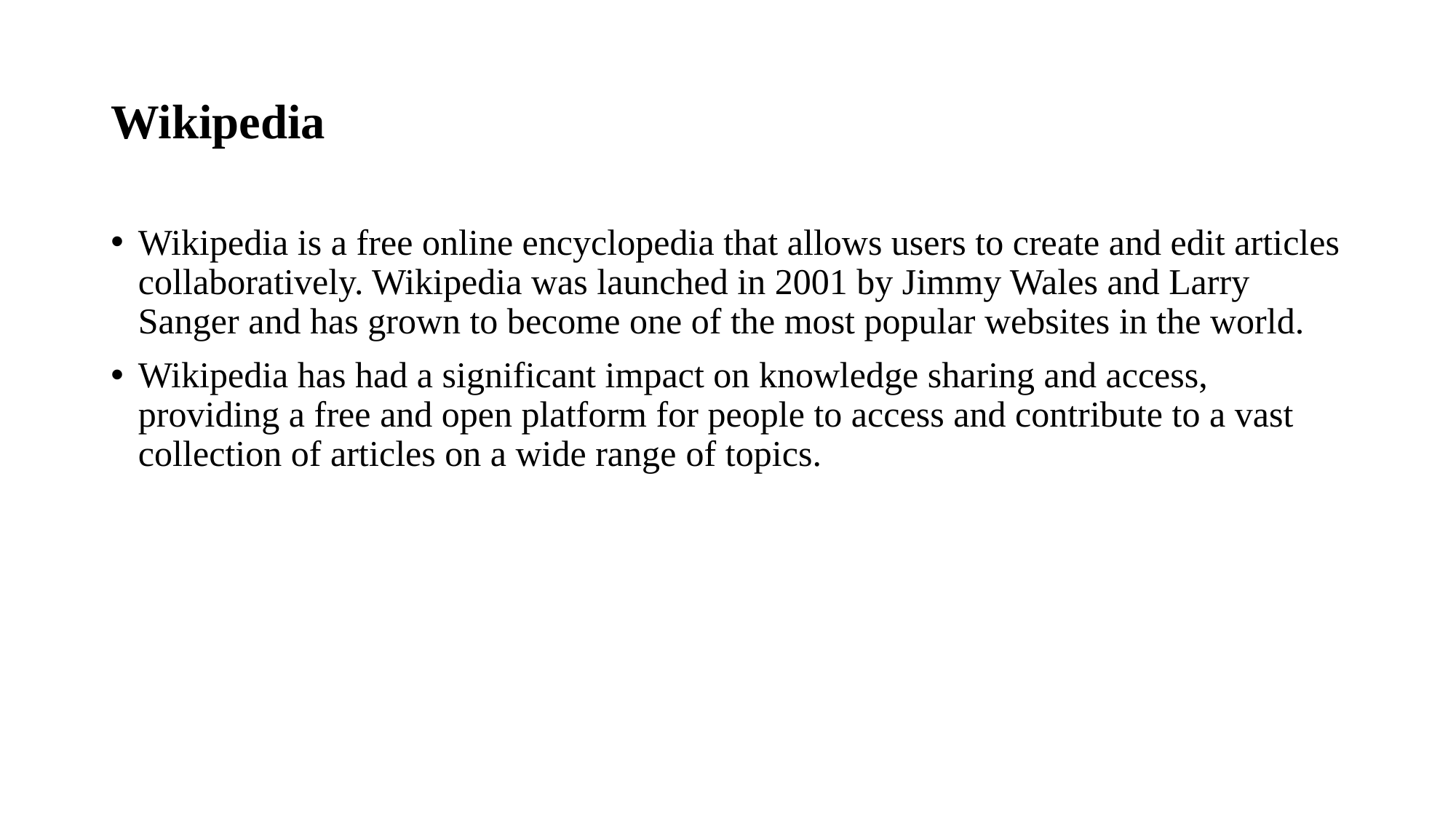

# Wikipedia
Wikipedia is a free online encyclopedia that allows users to create and edit articles collaboratively. Wikipedia was launched in 2001 by Jimmy Wales and Larry Sanger and has grown to become one of the most popular websites in the world.
Wikipedia has had a significant impact on knowledge sharing and access, providing a free and open platform for people to access and contribute to a vast collection of articles on a wide range of topics.